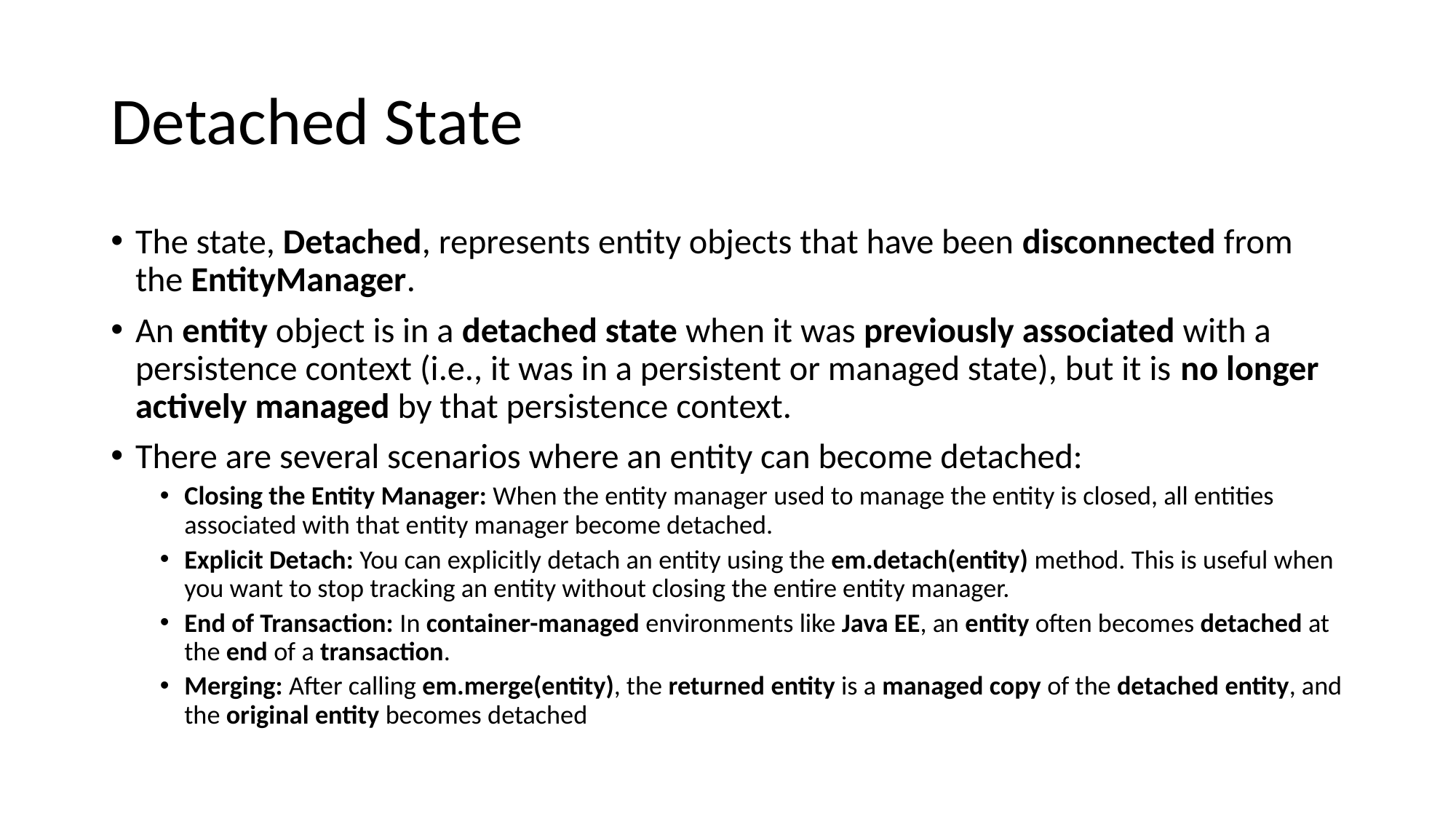

# Detached State
The state, Detached, represents entity objects that have been disconnected from the EntityManager.
An entity object is in a detached state when it was previously associated with a persistence context (i.e., it was in a persistent or managed state), but it is no longer actively managed by that persistence context.
There are several scenarios where an entity can become detached:
Closing the Entity Manager: When the entity manager used to manage the entity is closed, all entities associated with that entity manager become detached.
Explicit Detach: You can explicitly detach an entity using the em.detach(entity) method. This is useful when you want to stop tracking an entity without closing the entire entity manager.
End of Transaction: In container-managed environments like Java EE, an entity often becomes detached at the end of a transaction.
Merging: After calling em.merge(entity), the returned entity is a managed copy of the detached entity, and the original entity becomes detached